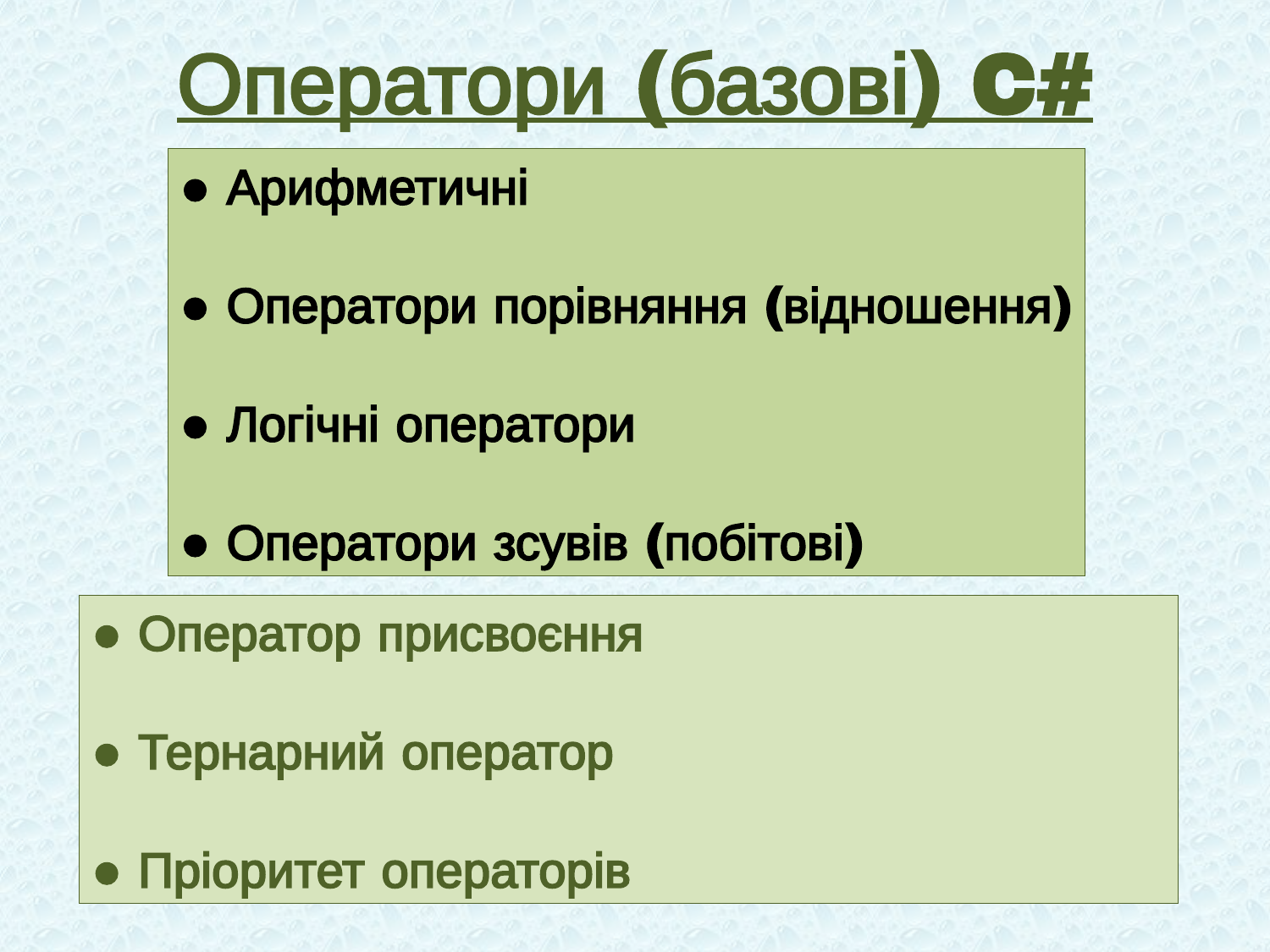

# Оператори (базові) C#
● Арифметичні

● Оператори порівняння (відношення)

● Логічні оператори

● Оператори зсувів (побітові)
● Оператор присвоєння

● Тернарний оператор

● Пріоритет операторів